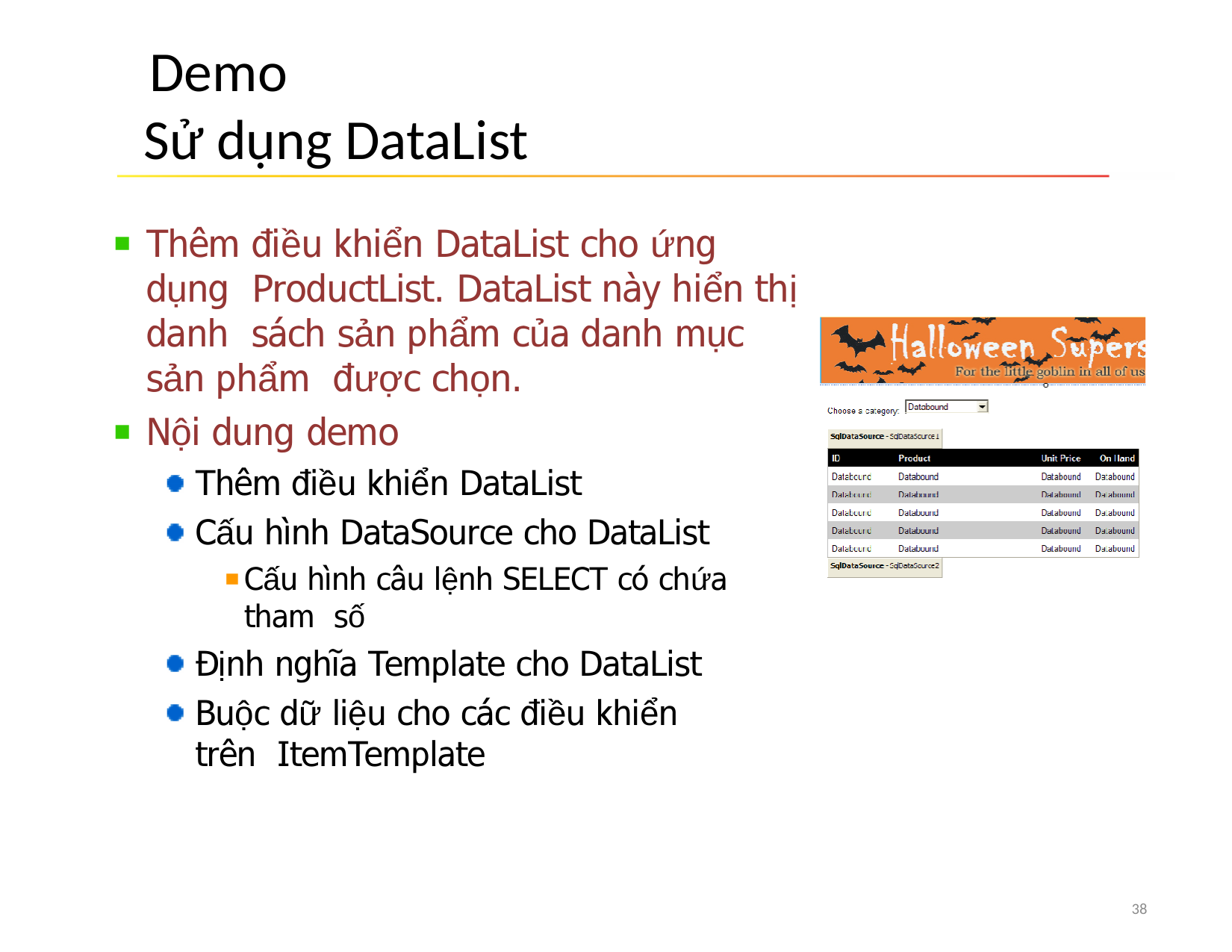

# Demo Sử dụng DataList

Thêm điều khiển DataList cho ứng dụng  ProductList. DataList này hiển thị danh  sách sản phẩm của danh mục sản phẩm  được chọn.
Nội dung demo
Thêm điều khiển DataList
Cấu hình DataSource cho DataList
Cấu hình câu lệnh SELECT có chứa tham  số
Định nghĩa Template cho DataList
Buộc dữ liệu cho các điều khiển trên  ItemTemplate

38